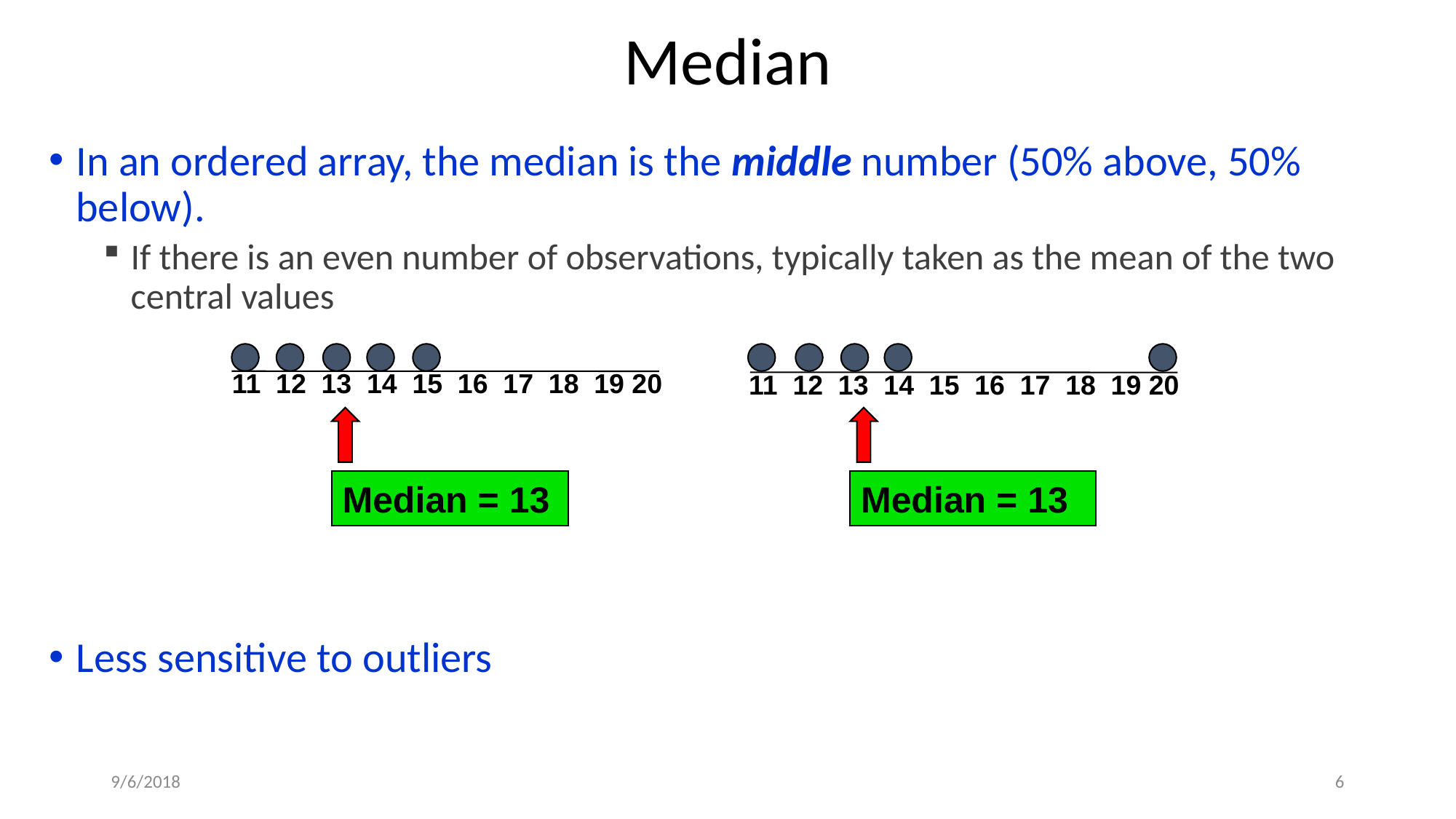

# Median
In an ordered array, the median is the middle number (50% above, 50% below).
If there is an even number of observations, typically taken as the mean of the two central values

Less sensitive to outliers

11  12  13  14  15  16  17  18  19 20
  11  12  13  14  15  16  17  18  19 20

Median = 13
Median = 13
9/6/2018
6